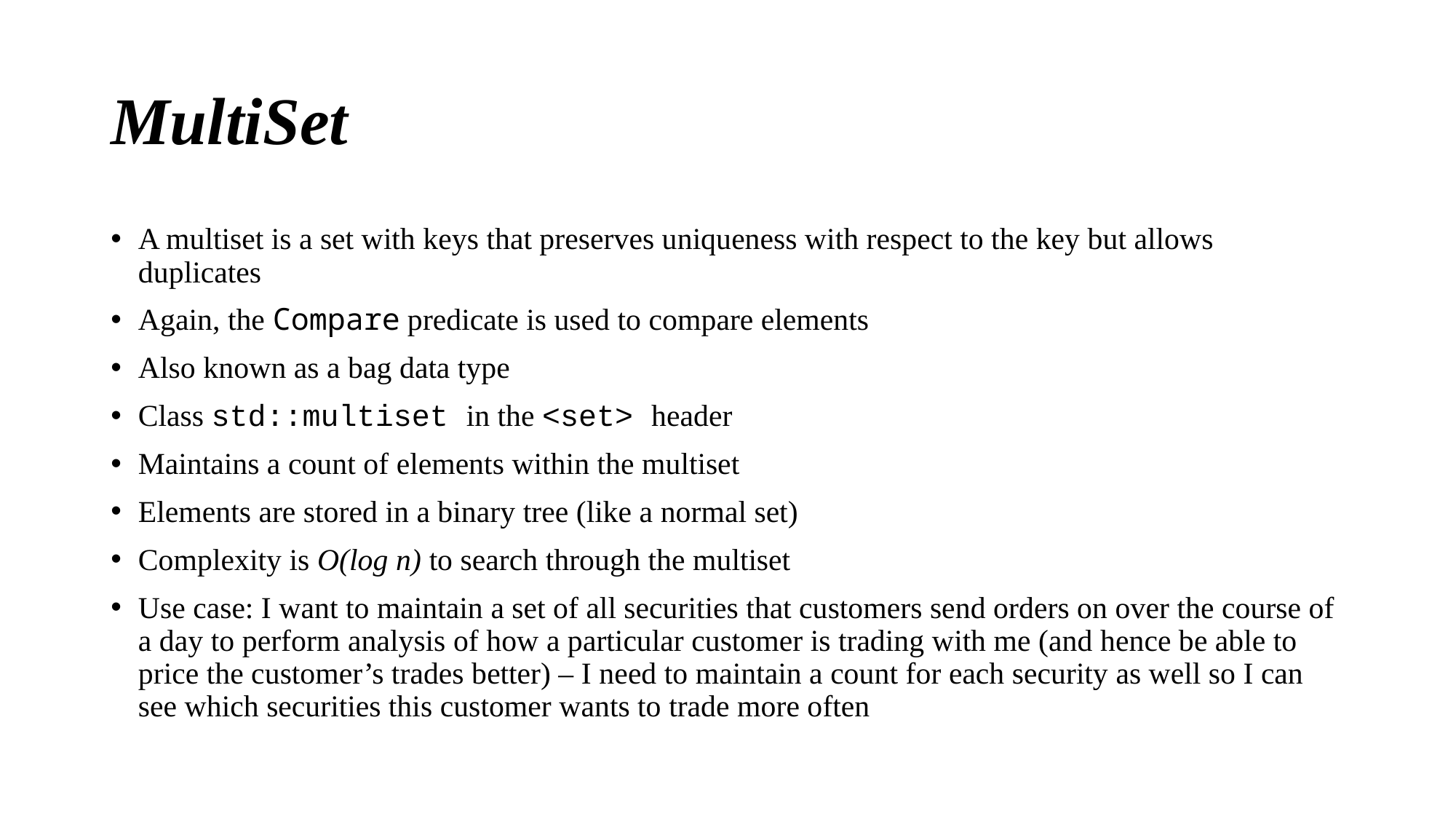

# MultiSet
A multiset is a set with keys that preserves uniqueness with respect to the key but allows duplicates
Again, the Compare predicate is used to compare elements
Also known as a bag data type
Class std::multiset in the <set> header
Maintains a count of elements within the multiset
Elements are stored in a binary tree (like a normal set)
Complexity is O(log n) to search through the multiset
Use case: I want to maintain a set of all securities that customers send orders on over the course of a day to perform analysis of how a particular customer is trading with me (and hence be able to price the customer’s trades better) – I need to maintain a count for each security as well so I can see which securities this customer wants to trade more often